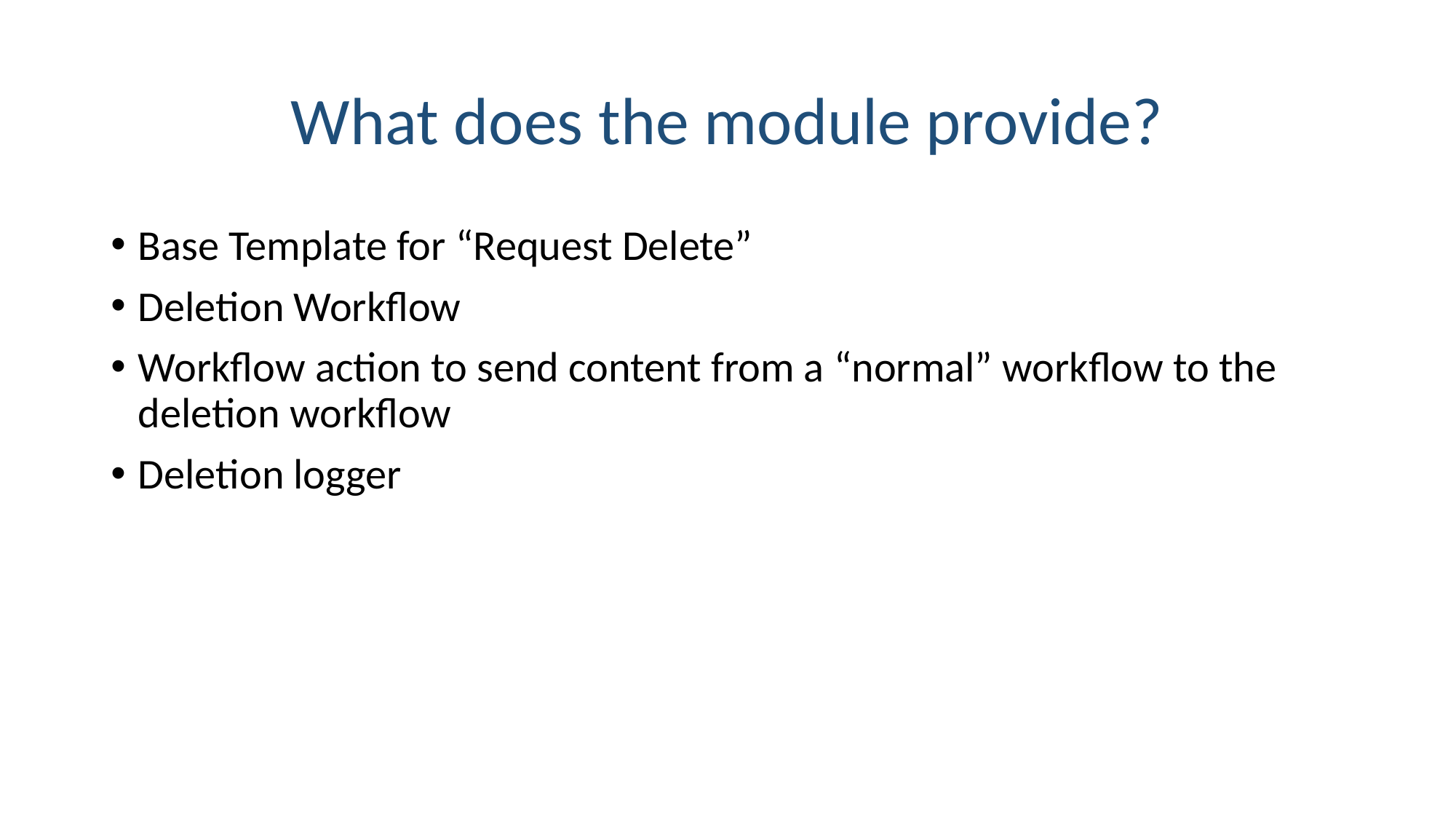

# What does the module provide?
Base Template for “Request Delete”
Deletion Workflow
Workflow action to send content from a “normal” workflow to the deletion workflow
Deletion logger